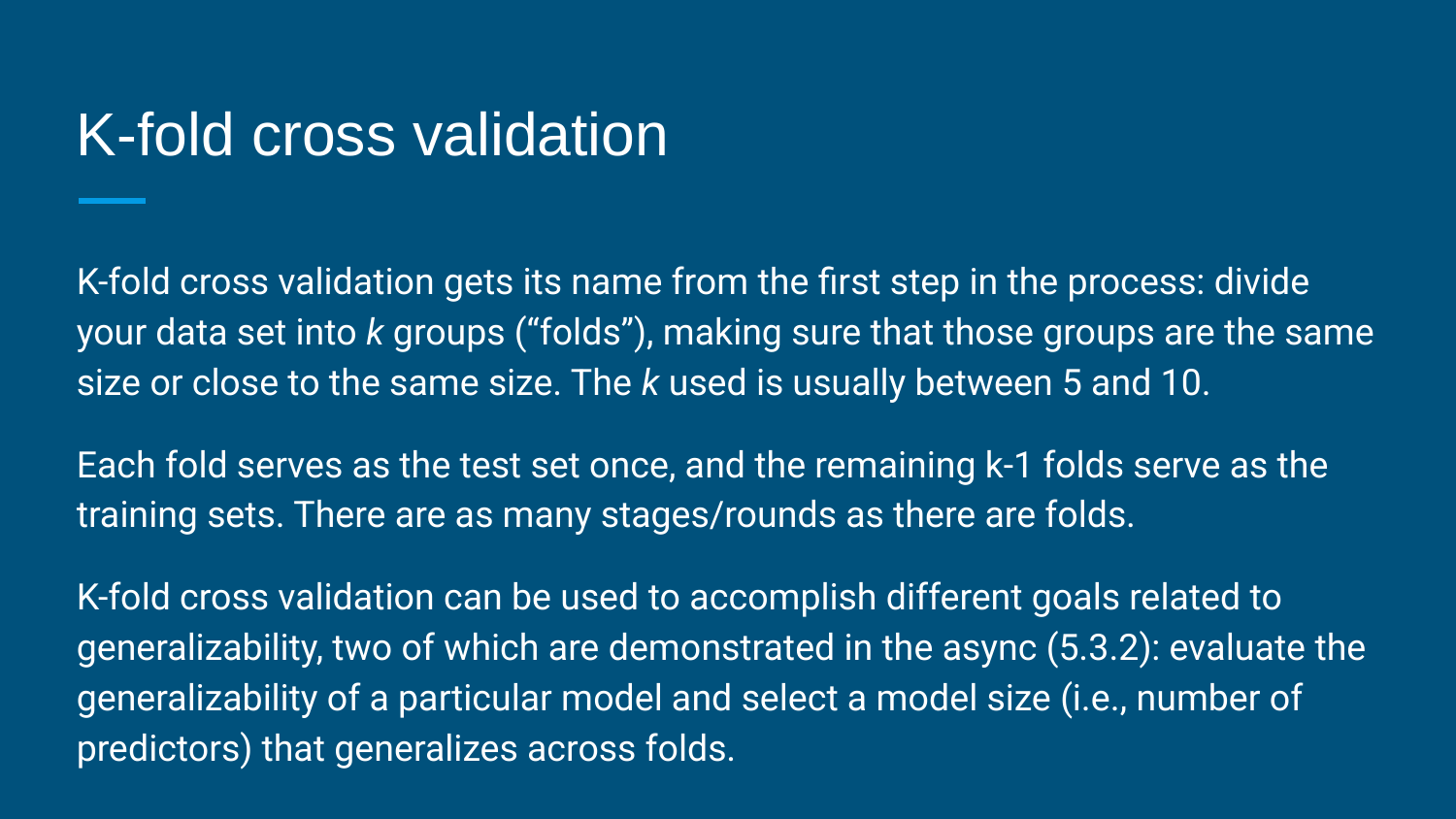

# K-fold cross validation
K-fold cross validation gets its name from the first step in the process: divide your data set into k groups (“folds”), making sure that those groups are the same size or close to the same size. The k used is usually between 5 and 10.
Each fold serves as the test set once, and the remaining k-1 folds serve as the training sets. There are as many stages/rounds as there are folds.
K-fold cross validation can be used to accomplish different goals related to generalizability, two of which are demonstrated in the async (5.3.2): evaluate the generalizability of a particular model and select a model size (i.e., number of predictors) that generalizes across folds.